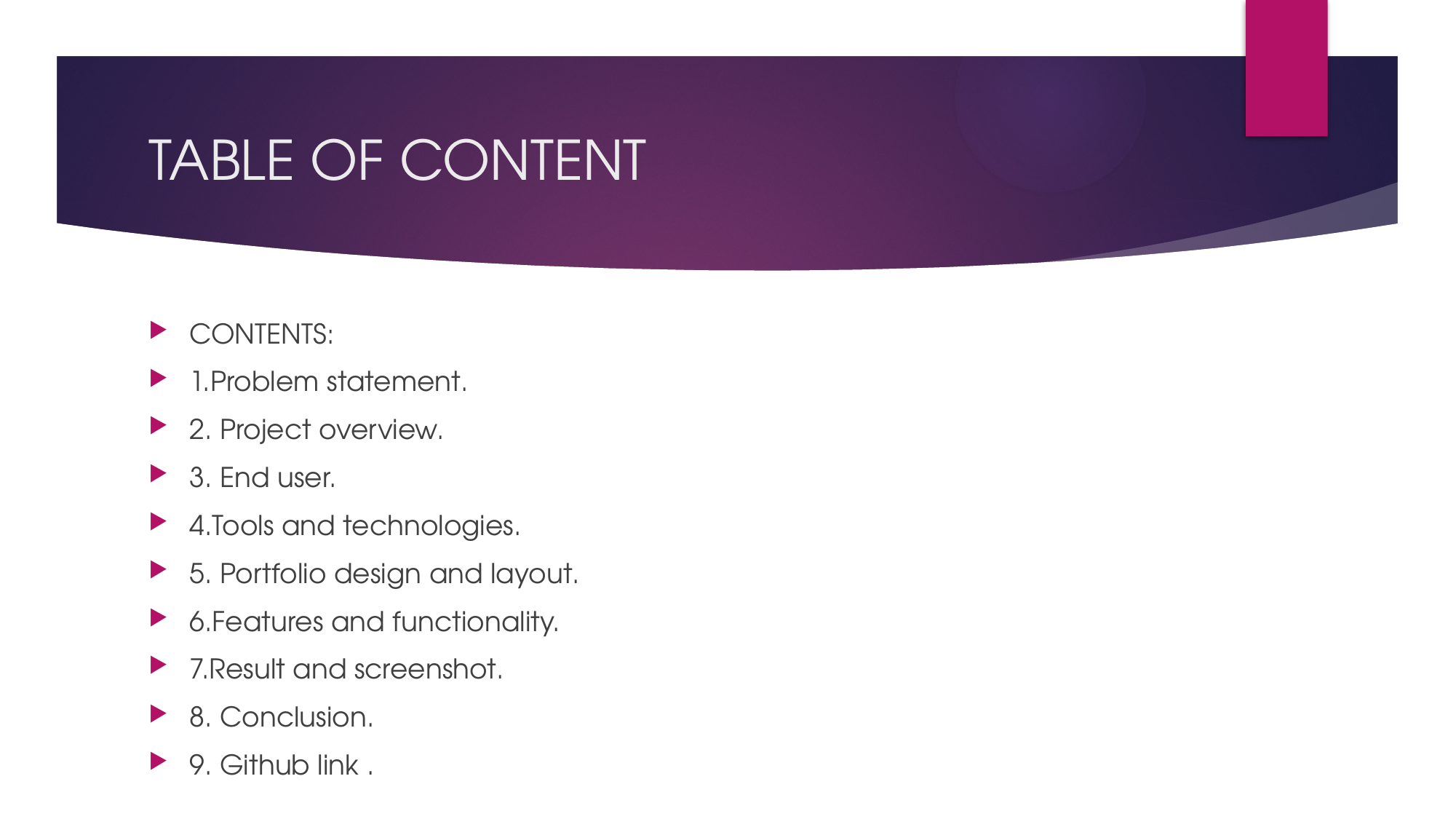

# TABLE OF CONTENT
CONTENTS:
1.Problem statement.
2. Project overview.
3. End user.
4.Tools and technologies.
5. Portfolio design and layout.
6.Features and functionality.
7.Result and screenshot.
8. Conclusion.
9. Github link .